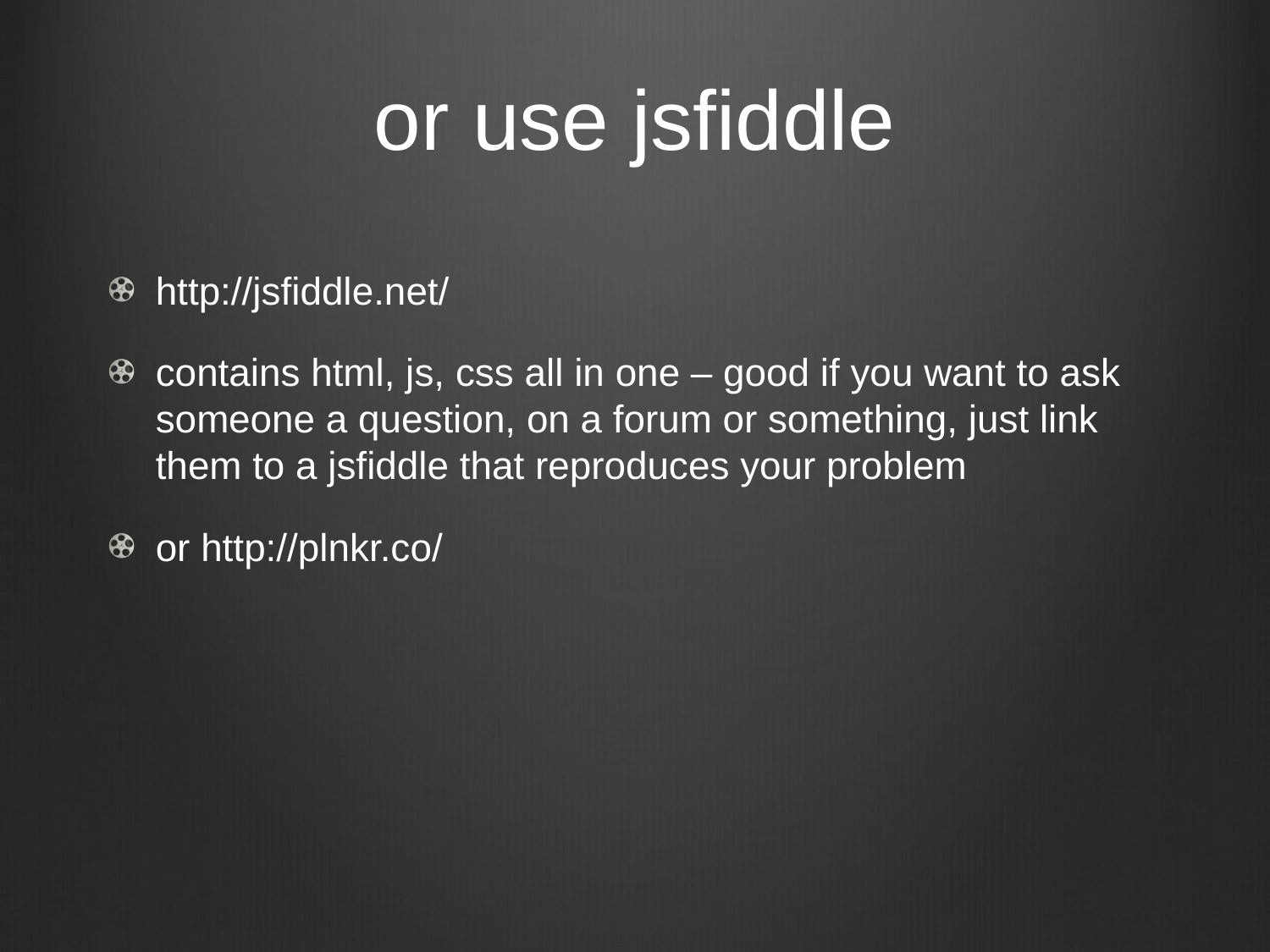

# or use jsfiddle
http://jsfiddle.net/
contains html, js, css all in one – good if you want to ask someone a question, on a forum or something, just link them to a jsfiddle that reproduces your problem
or http://plnkr.co/